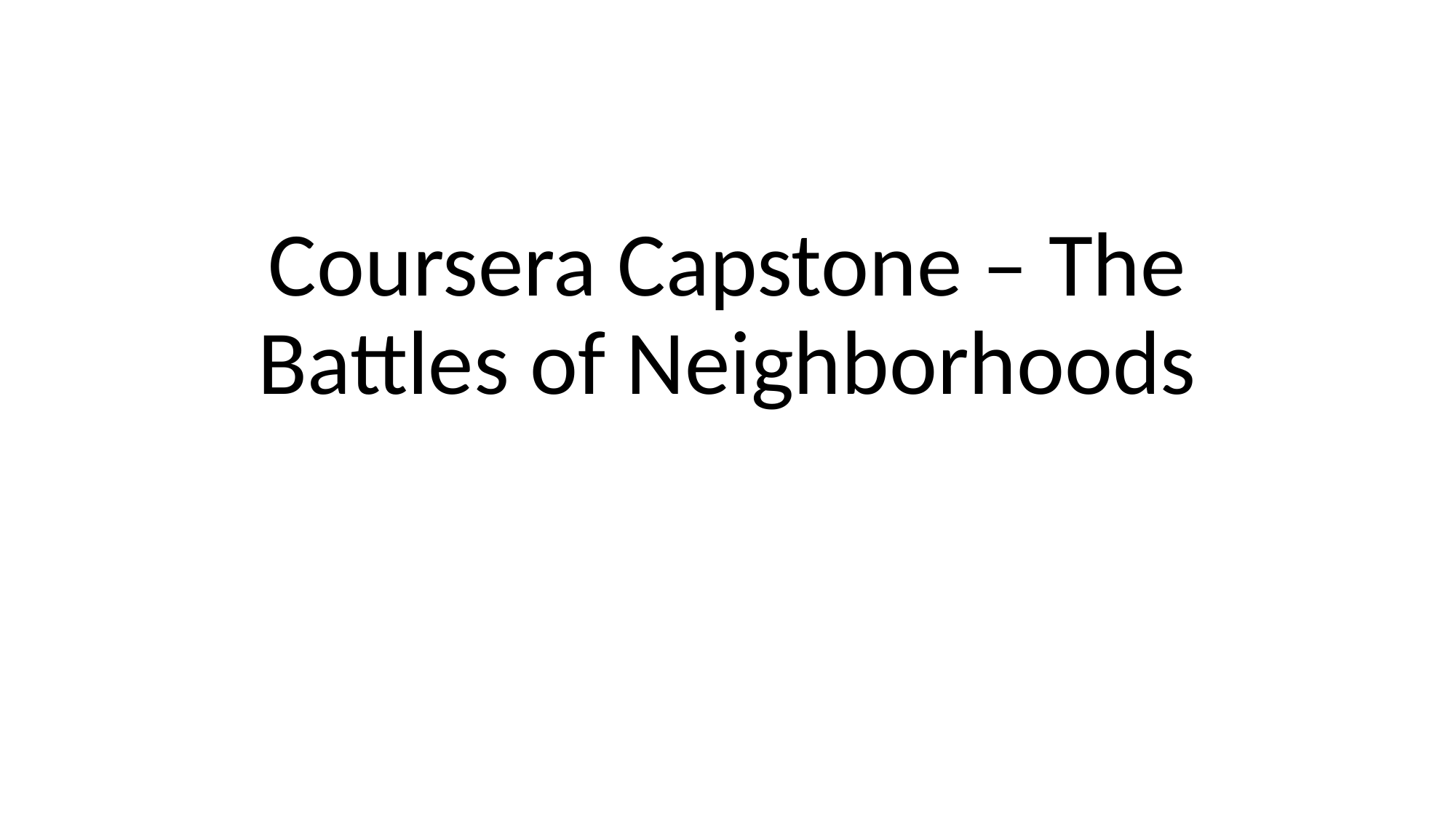

# Coursera Capstone – The Battles of Neighborhoods